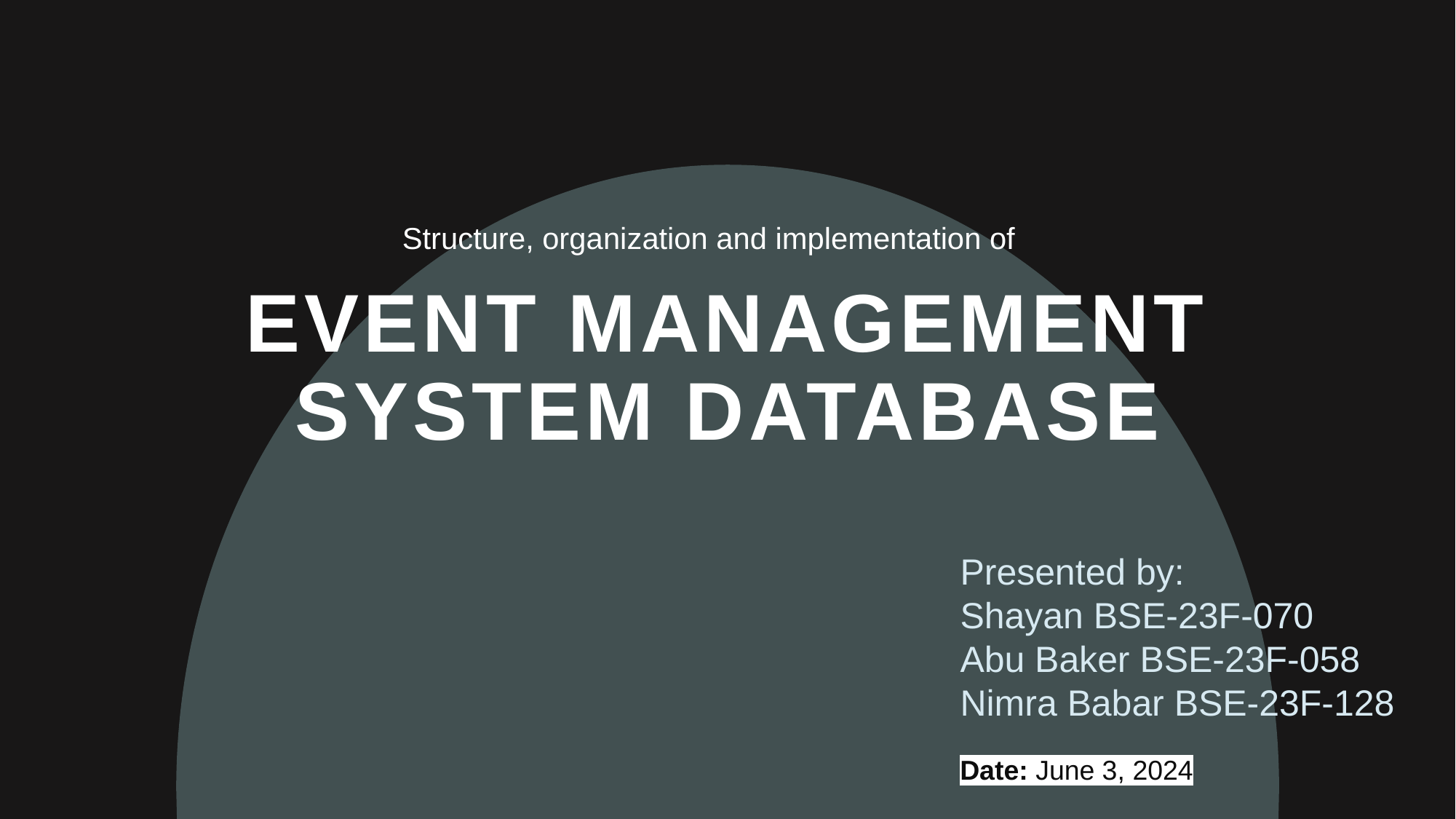

Structure, organization and implementation of
# Event management system Database
Presented by:
Shayan BSE-23F-070
Abu Baker BSE-23F-058
Nimra Babar BSE-23F-128

Date: June 3, 2024